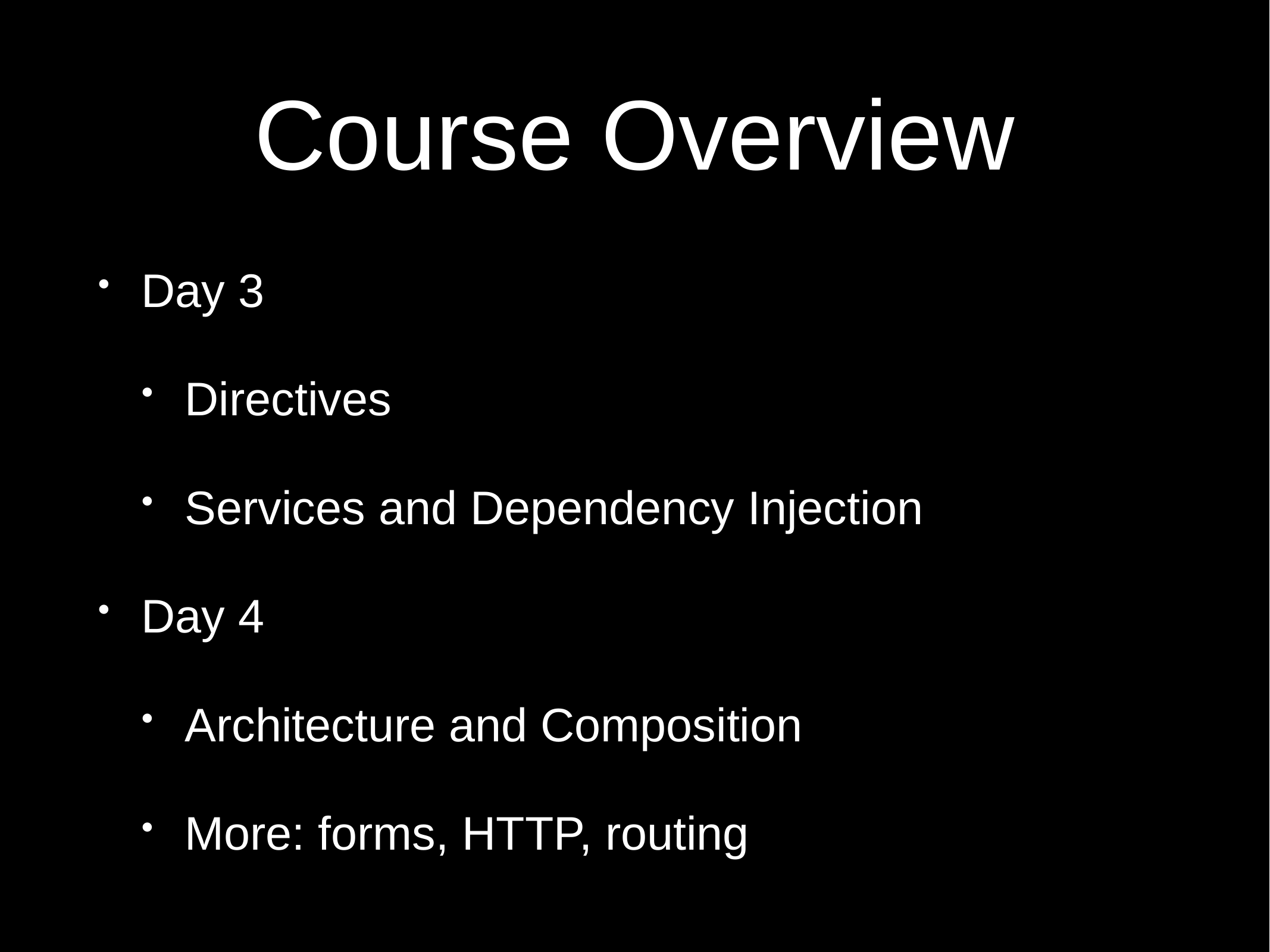

# Course Overview
Day 3
Directives
Services and Dependency Injection
Day 4
Architecture and Composition
More: forms, HTTP, routing